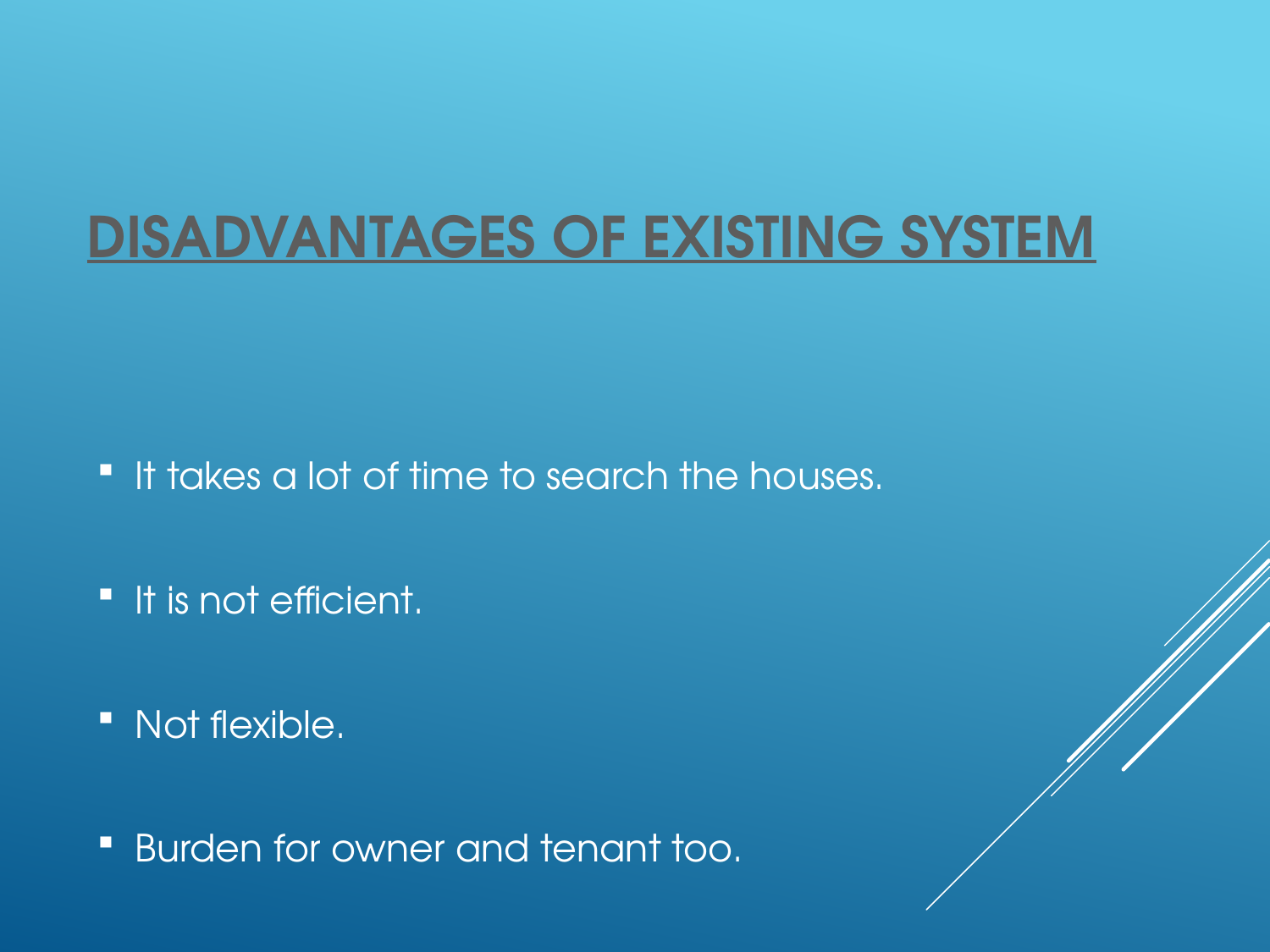

# Disadvantages of existing system

It takes a lot of time to search the houses.

It is not efficient.

Not flexible.

Burden for owner and tenant too.